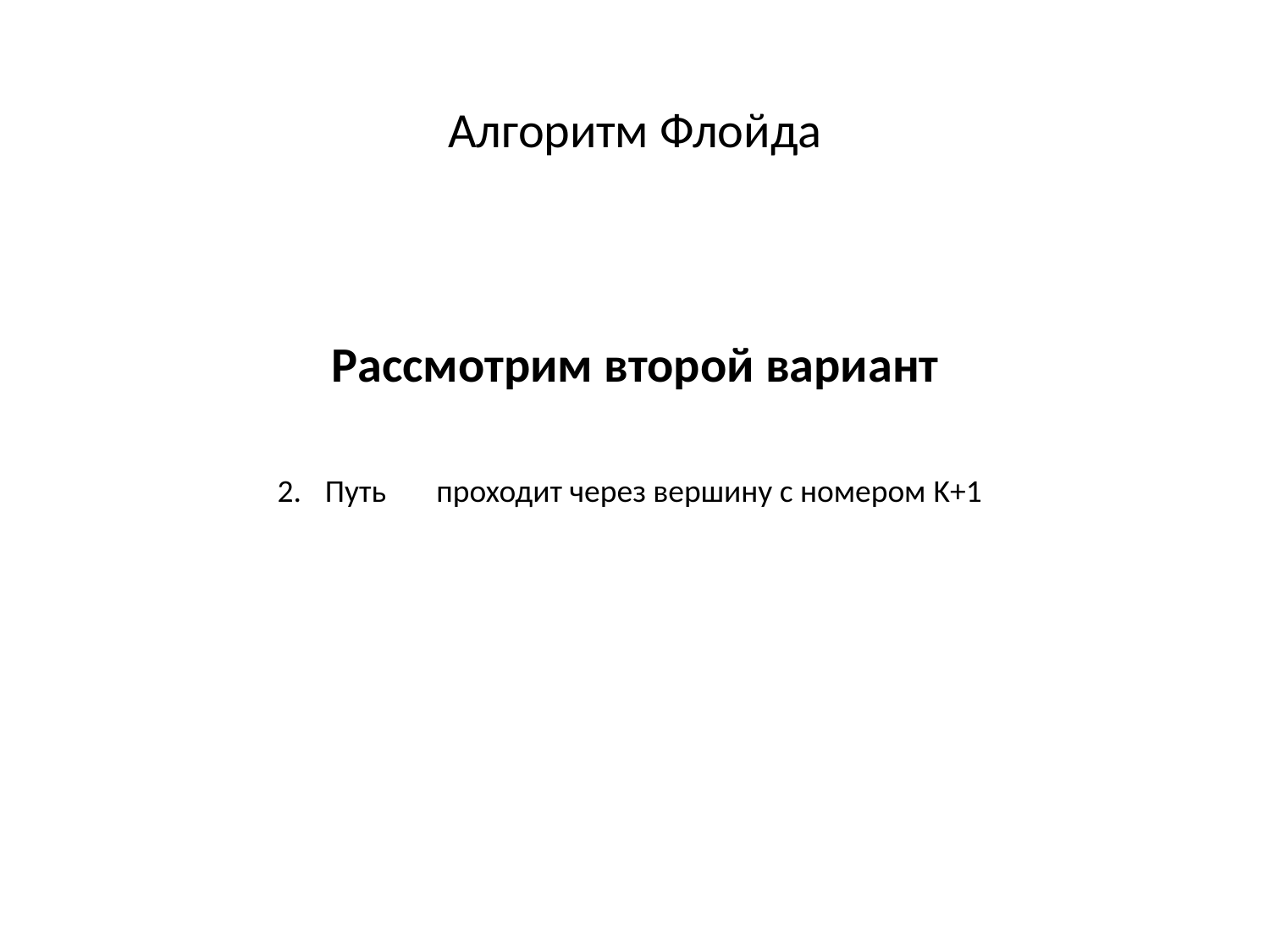

Алгоритм Флойда
Рассмотрим второй вариант
Путь       проходит через вершину с номером K+1